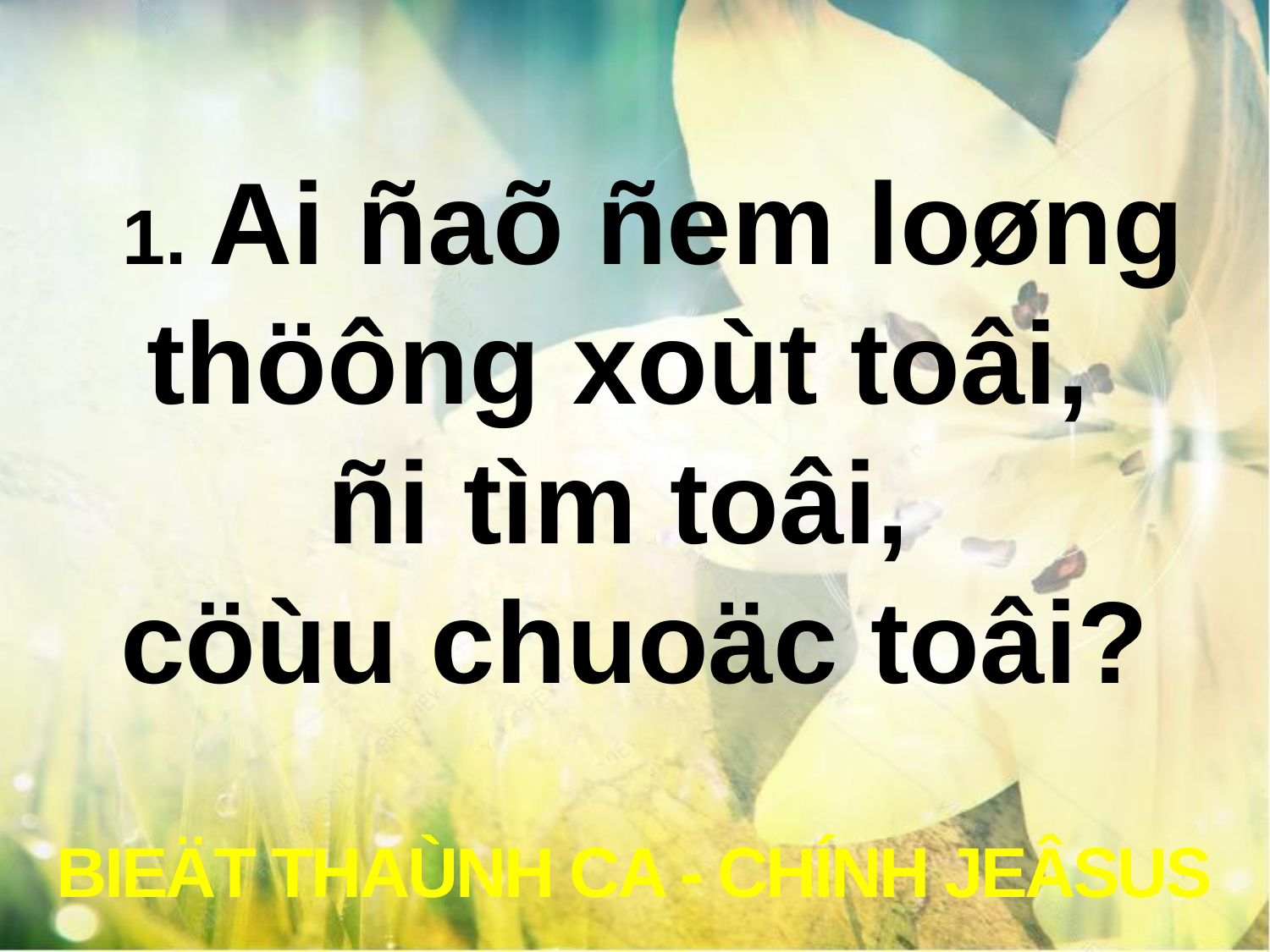

1. Ai ñaõ ñem loøng thöông xoùt toâi,
ñi tìm toâi,
cöùu chuoäc toâi?
BIEÄT THAÙNH CA - CHÍNH JEÂSUS